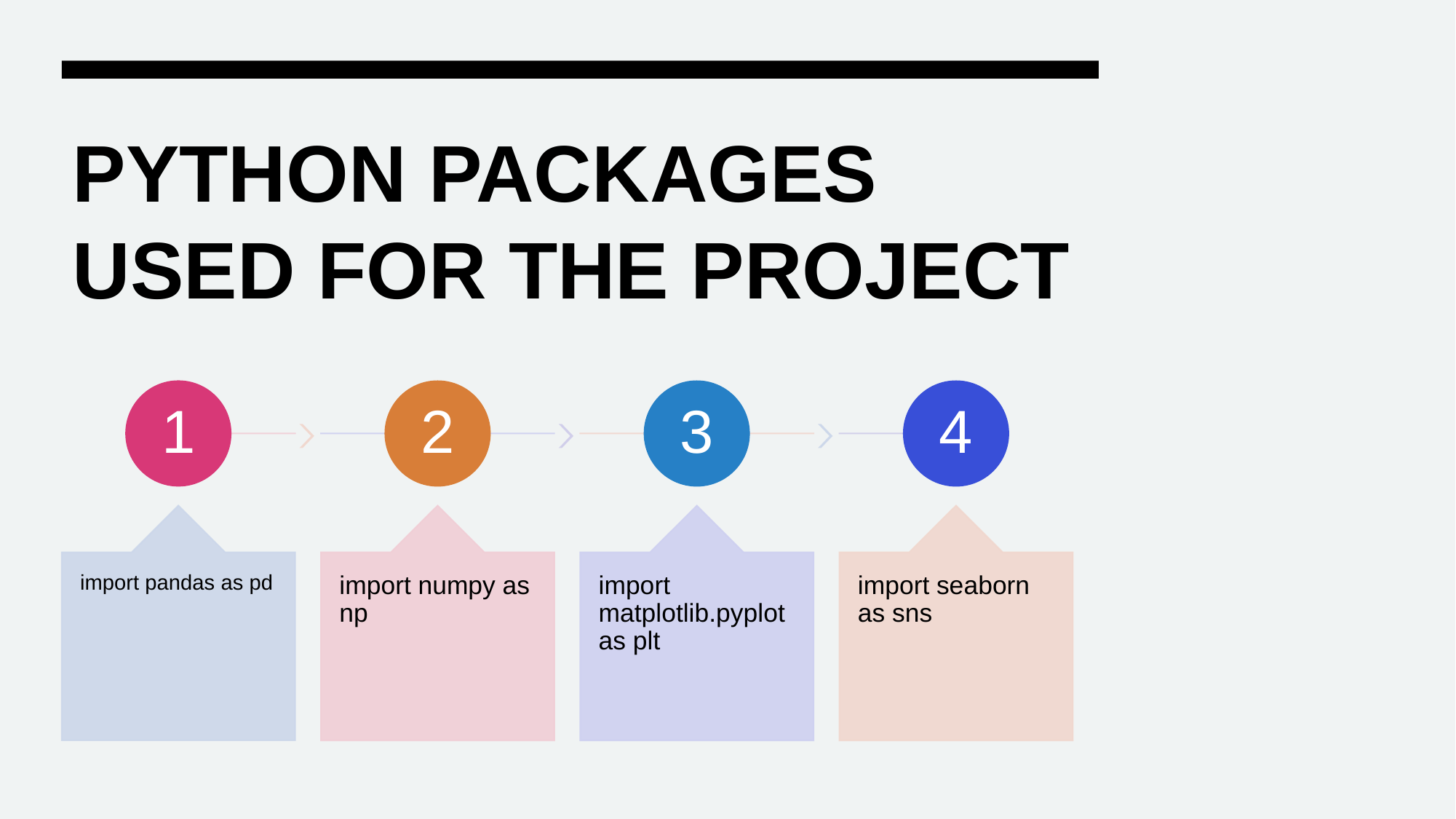

# PYTHON PACKAGES USED FOR THE PROJECT
1
import pandas as pd
2
import numpy as np
3
import matplotlib.pyplot as plt
4
import seaborn as sns